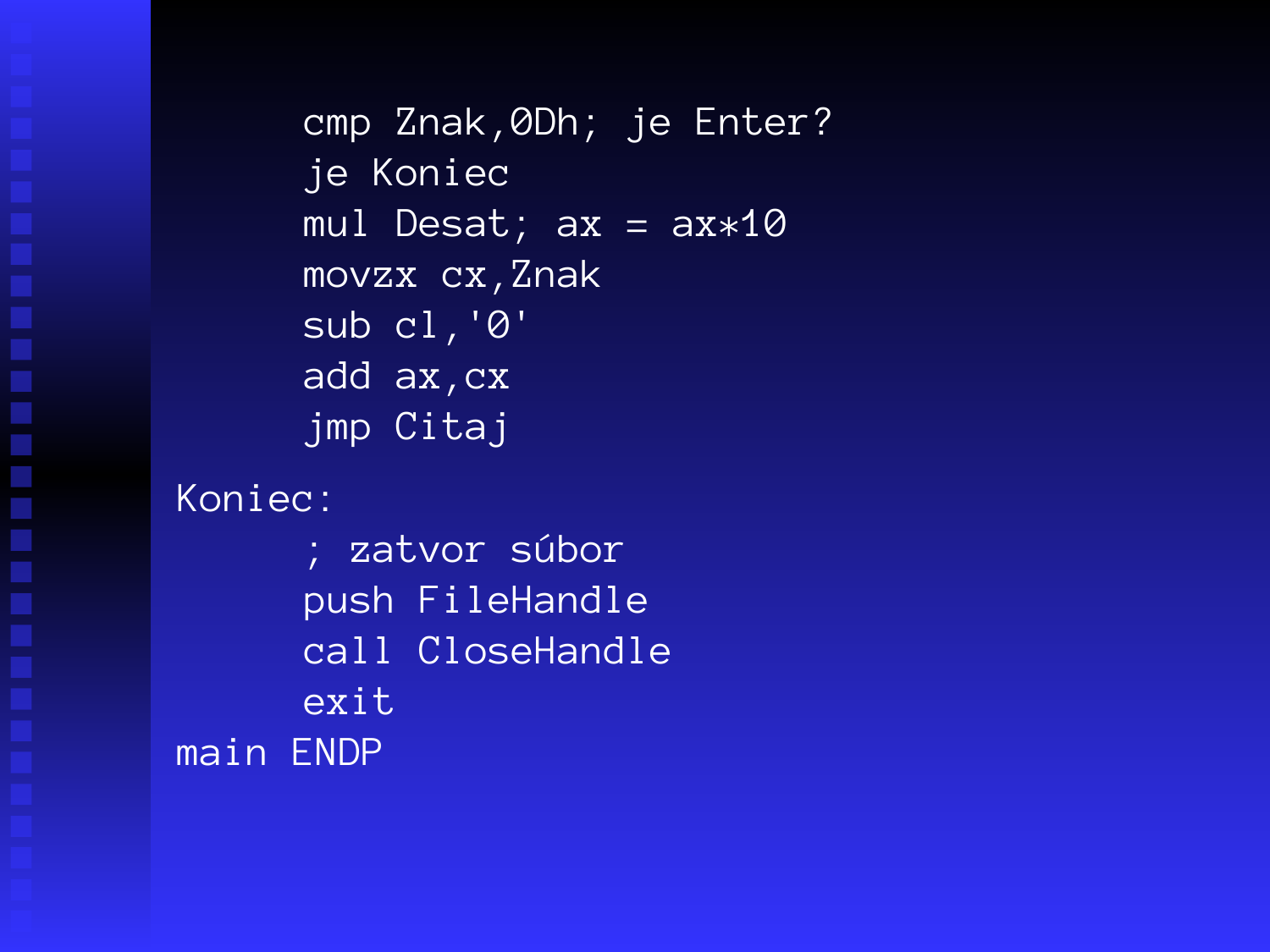

cmp Znak,0Dh; je Enter?
	je Koniec
	mul Desat; ax = ax*10
	movzx cx,Znak
	sub cl,'0'
	add ax,cx
	jmp Citaj
Koniec:
	; zatvor súbor
	push FileHandle
	call CloseHandle
	exit
main ENDP